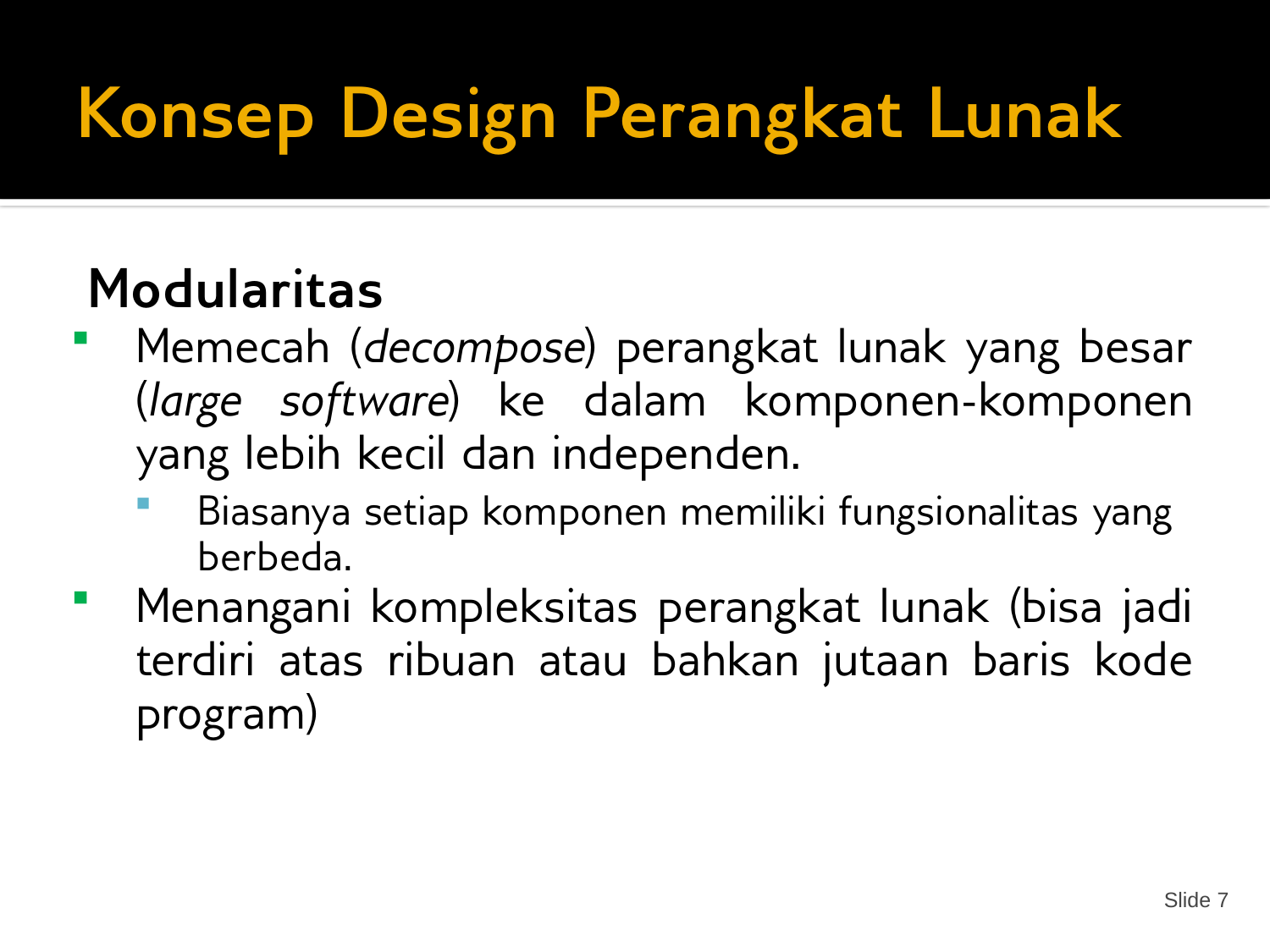

# Konsep Design Perangkat Lunak
Modularitas
Memecah (decompose) perangkat lunak yang besar (large software) ke dalam komponen-komponen yang lebih kecil dan independen.
Biasanya setiap komponen memiliki fungsionalitas yang berbeda.
Menangani kompleksitas perangkat lunak (bisa jadi terdiri atas ribuan atau bahkan jutaan baris kode program)
Slide 7